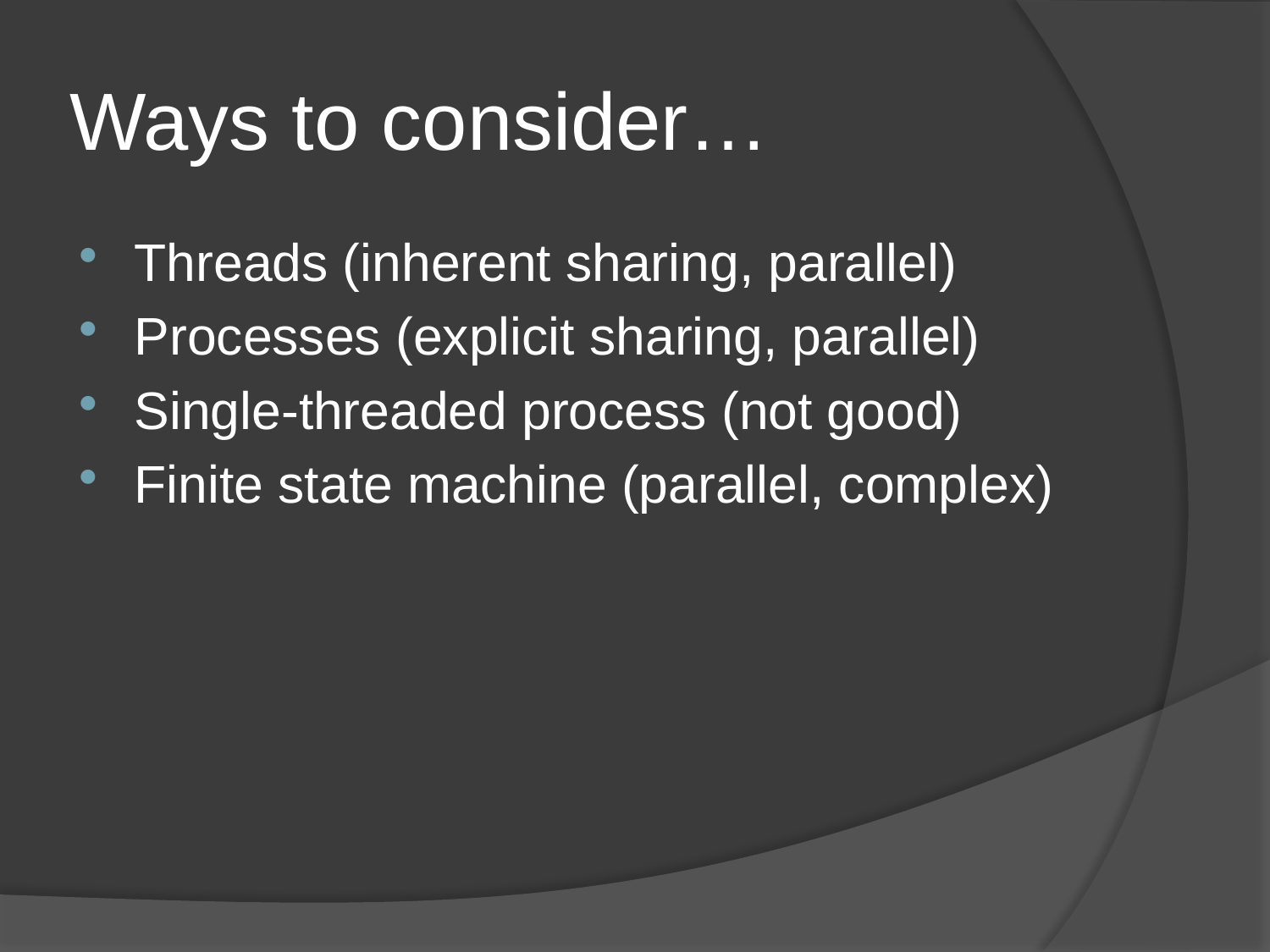

# Ways to consider…
Threads (inherent sharing, parallel)
Processes (explicit sharing, parallel)
Single-threaded process (not good)
Finite state machine (parallel, complex)